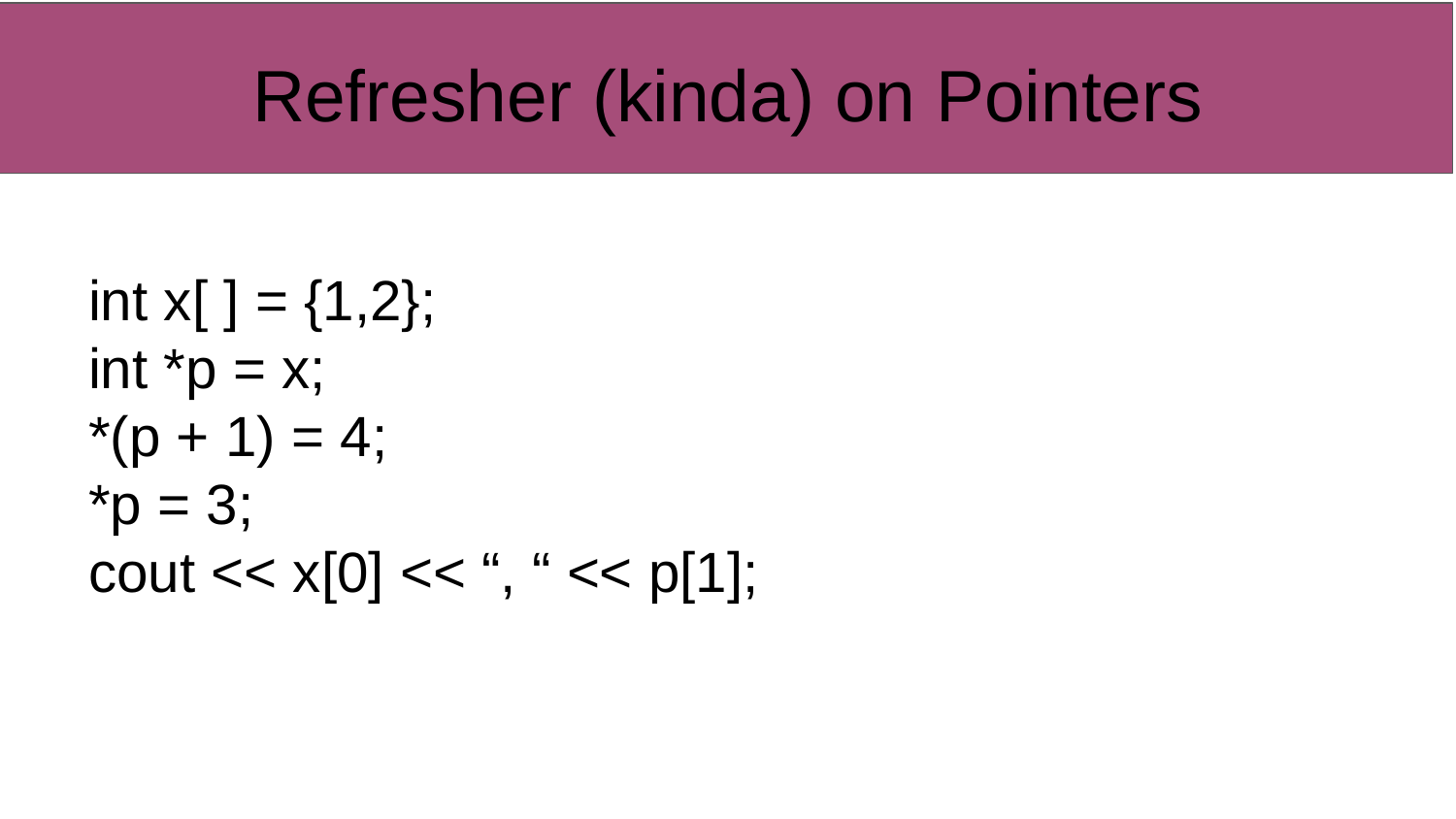

# Refresher (kinda) on Pointers
int x[ ] = {1,2};
int *p = x;
*(p + 1) = 4;
*p = 3;
cout << x[0] << “, “ << p[1];